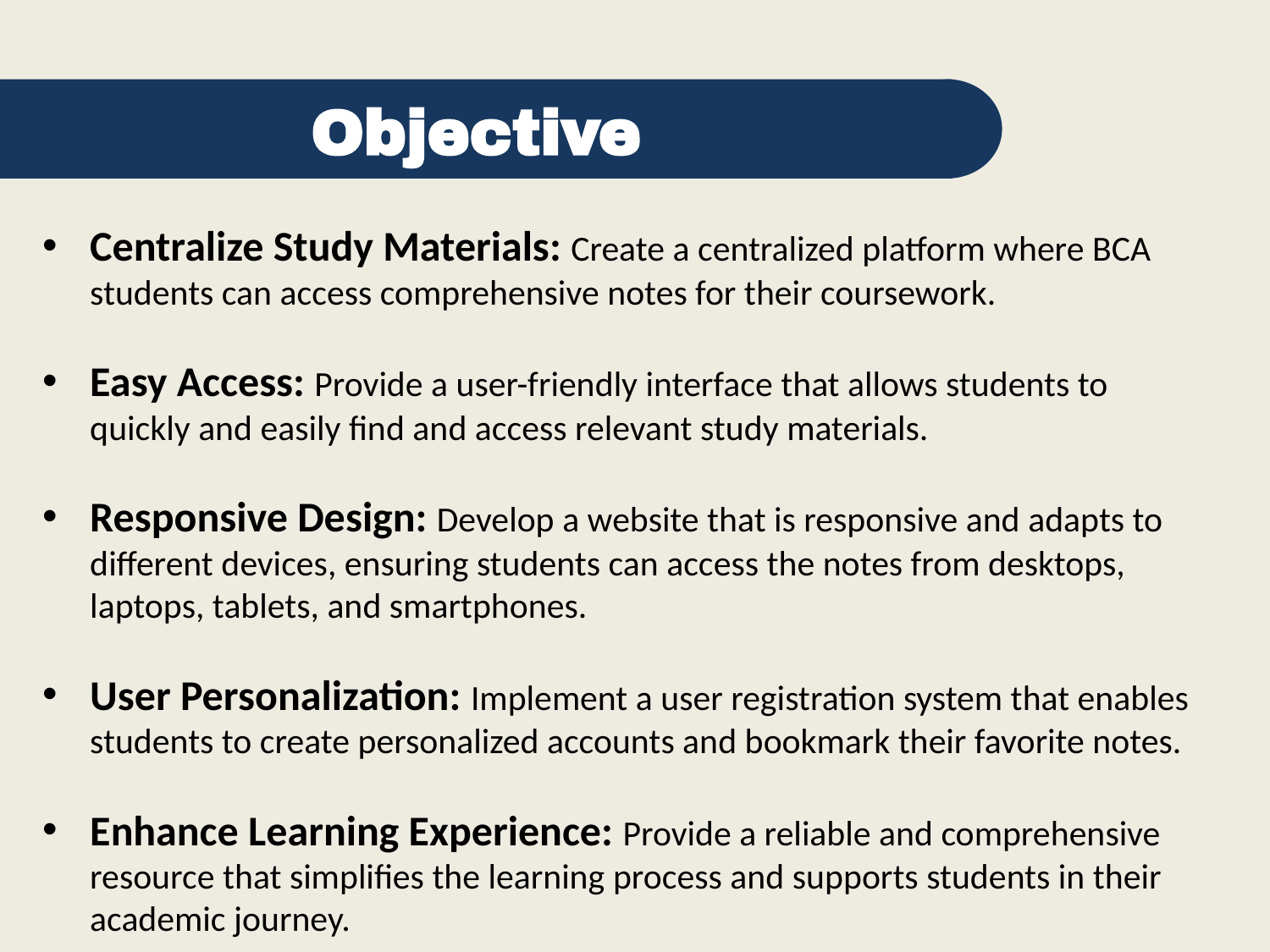

Objective

Centralize Study Materials: Create a centralized platform where BCA students can access comprehensive notes for their coursework.

Easy Access: Provide a user-friendly interface that allows students to quickly and easily find and access relevant study materials.

Responsive Design: Develop a website that is responsive and adapts to different devices, ensuring students can access the notes from desktops, laptops, tablets, and smartphones.

User Personalization: Implement a user registration system that enables students to create personalized accounts and bookmark their favorite notes.

Enhance Learning Experience: Provide a reliable and comprehensive resource that simplifies the learning process and supports students in their academic journey.